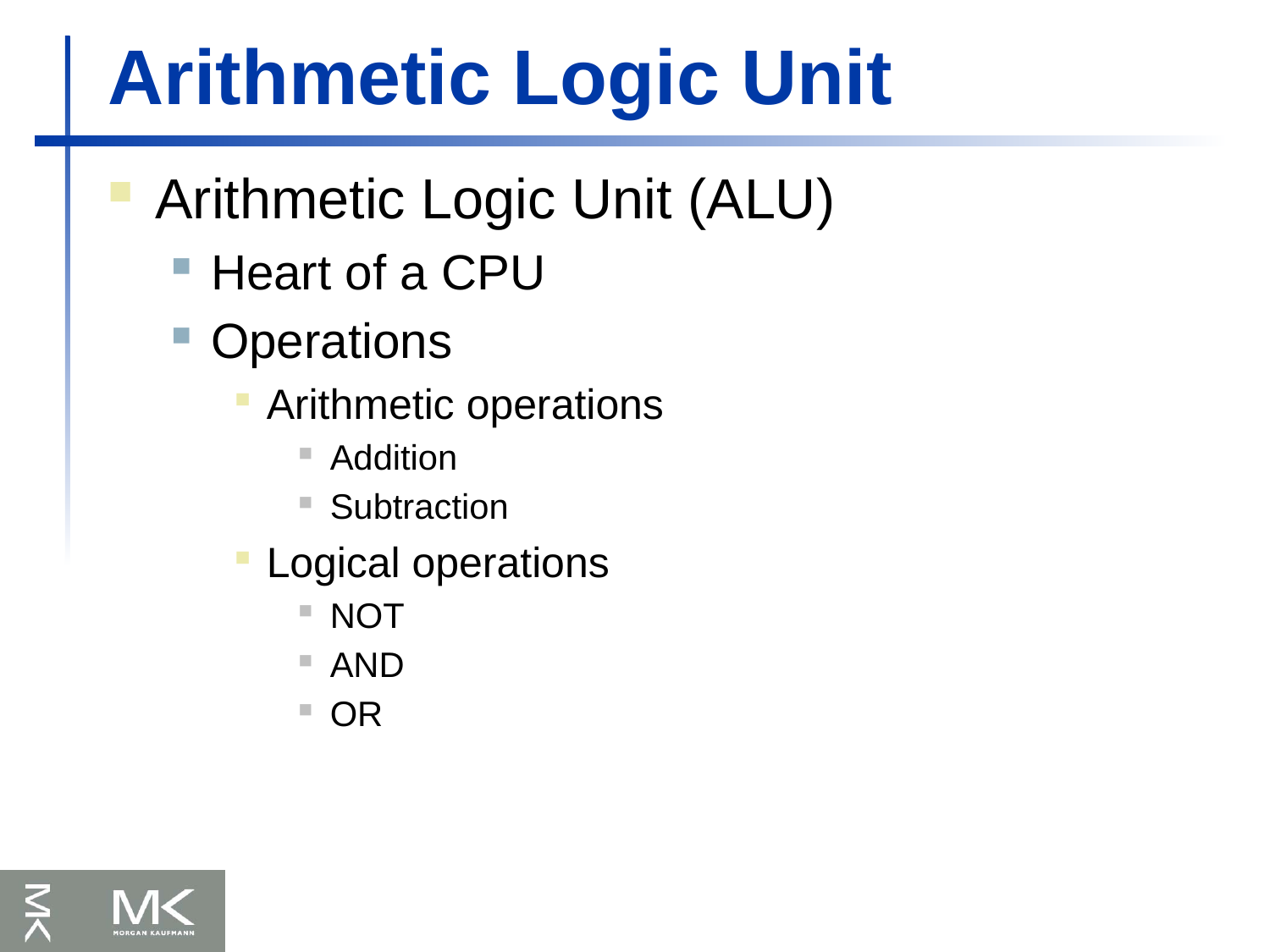

# Arithmetic Logic Unit
Arithmetic Logic Unit (ALU)
Heart of a CPU
Operations
Arithmetic operations
Addition
Subtraction
Logical operations
NOT
AND
OR